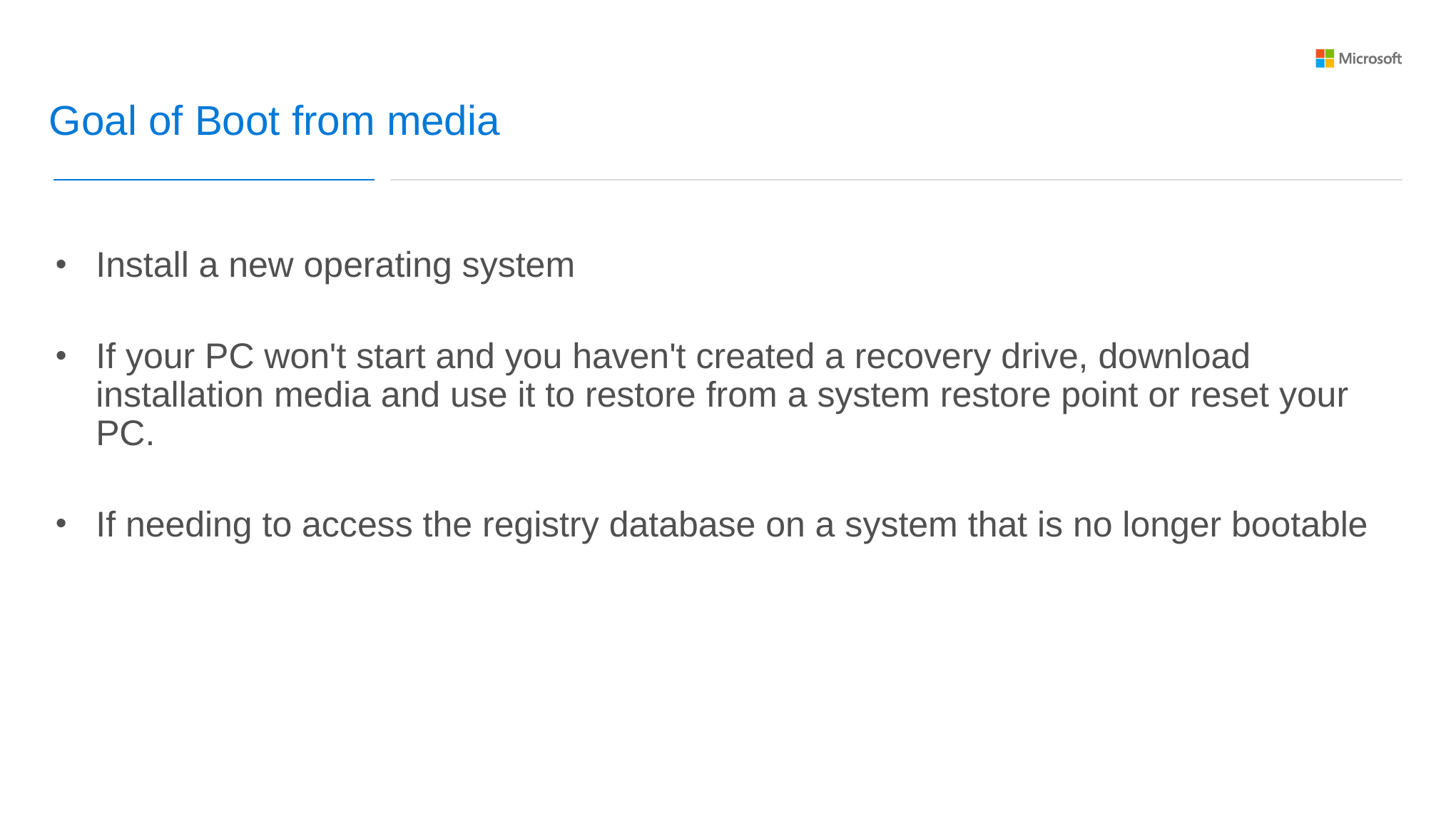

Goal of Boot from media

Install a new operating system

If your PC won't start and you haven't created a recovery drive, download installation media and use it to restore from a system restore point or reset your PC.

If needing to access the registry database on a system that is no longer bootable